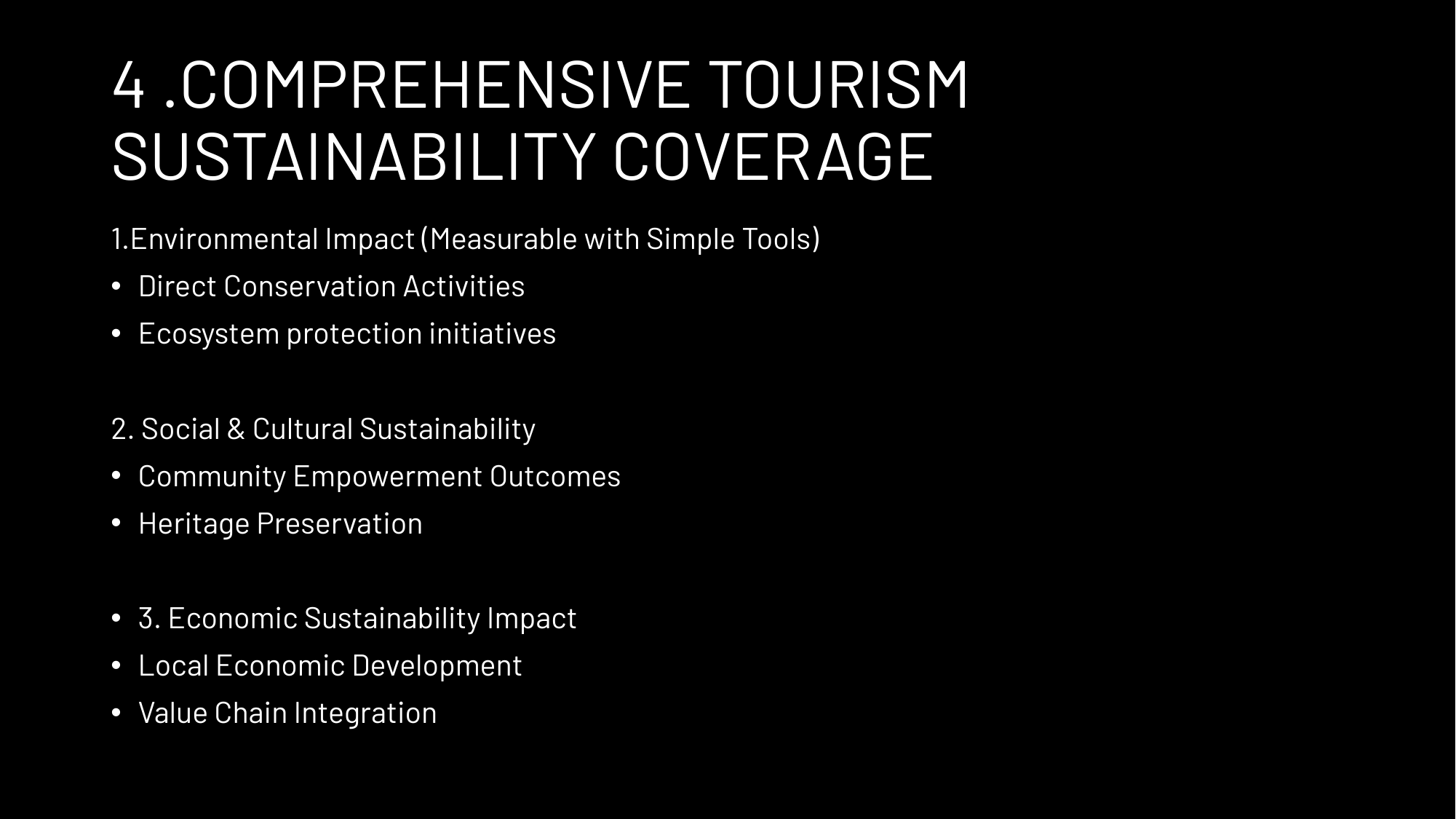

# 4 .COMPREHENSIVE TOURISM SUSTAINABILITY COVERAGE
1.Environmental Impact (Measurable with Simple Tools)
Direct Conservation Activities
Ecosystem protection initiatives

2. Social & Cultural Sustainability
Community Empowerment Outcomes
Heritage Preservation

3. Economic Sustainability Impact
Local Economic Development
Value Chain Integration